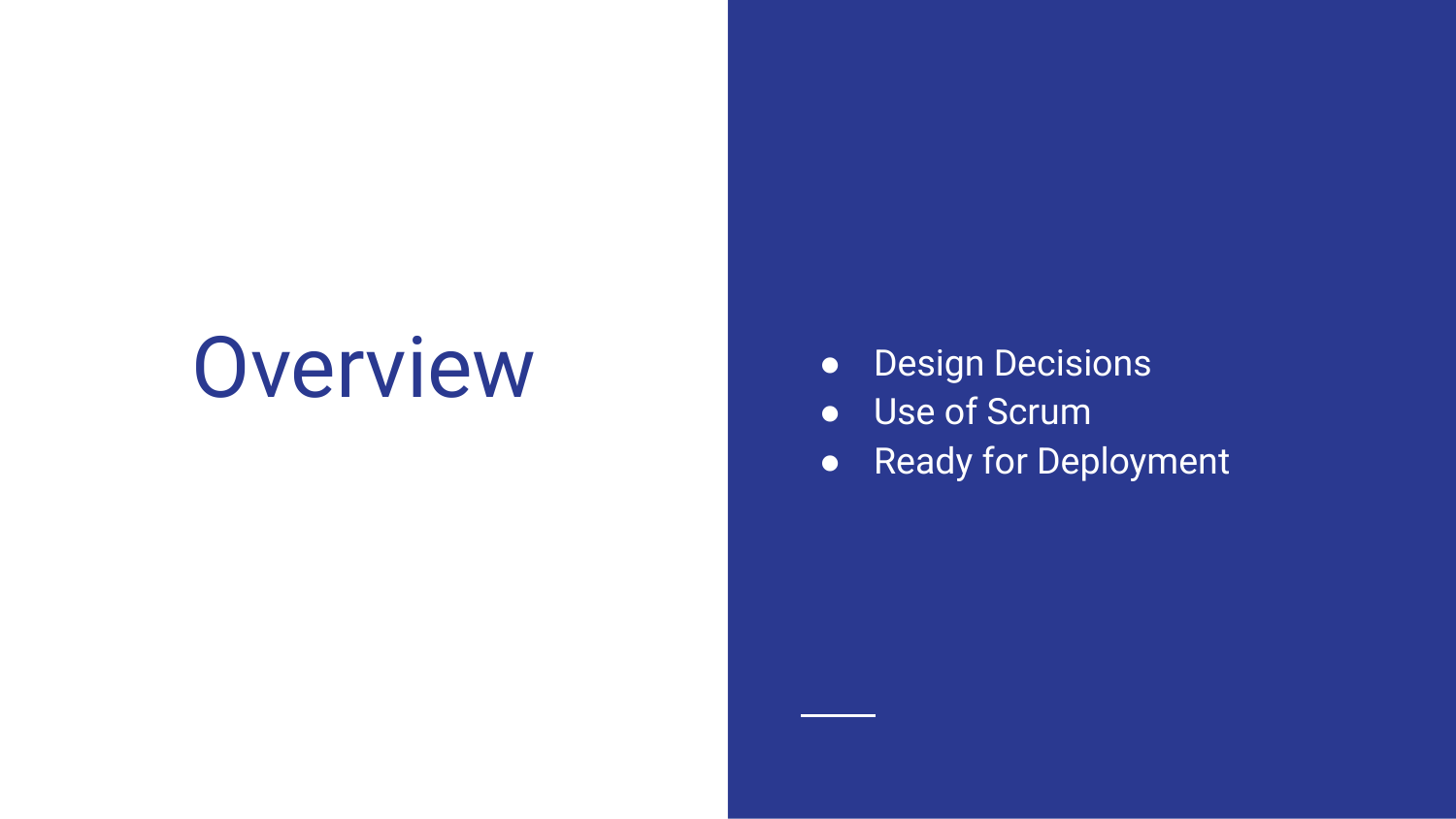

Design Decisions
Use of Scrum
Ready for Deployment
# Overview